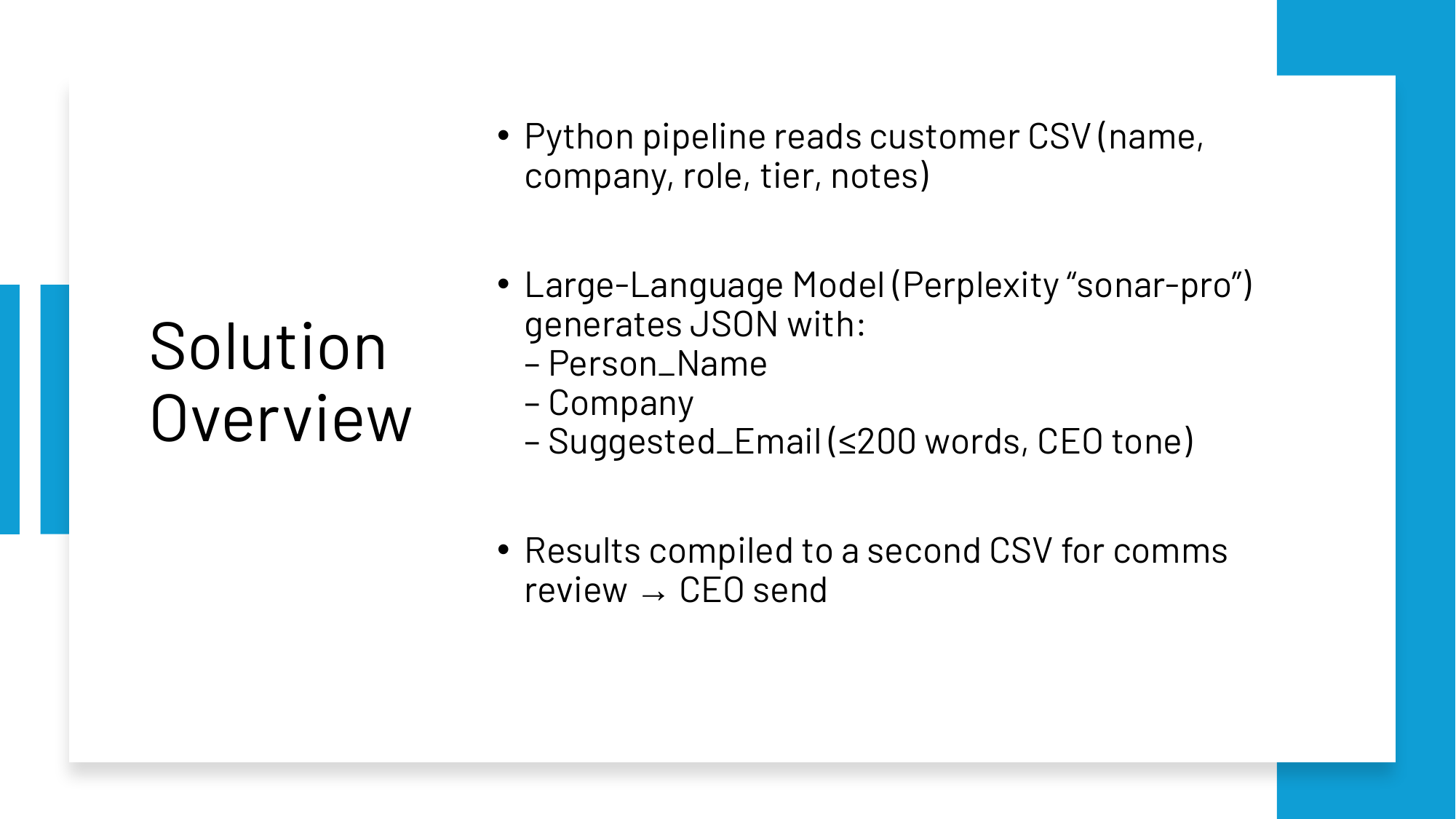

# Solution Overview
Python pipeline reads customer CSV (name, company, role, tier, notes)

Large-Language Model (Perplexity “sonar-pro”) generates JSON with:
– Person_Name
– Company
– Suggested_Email (≤200 words, CEO tone)

Results compiled to a second CSV for comms review → CEO send